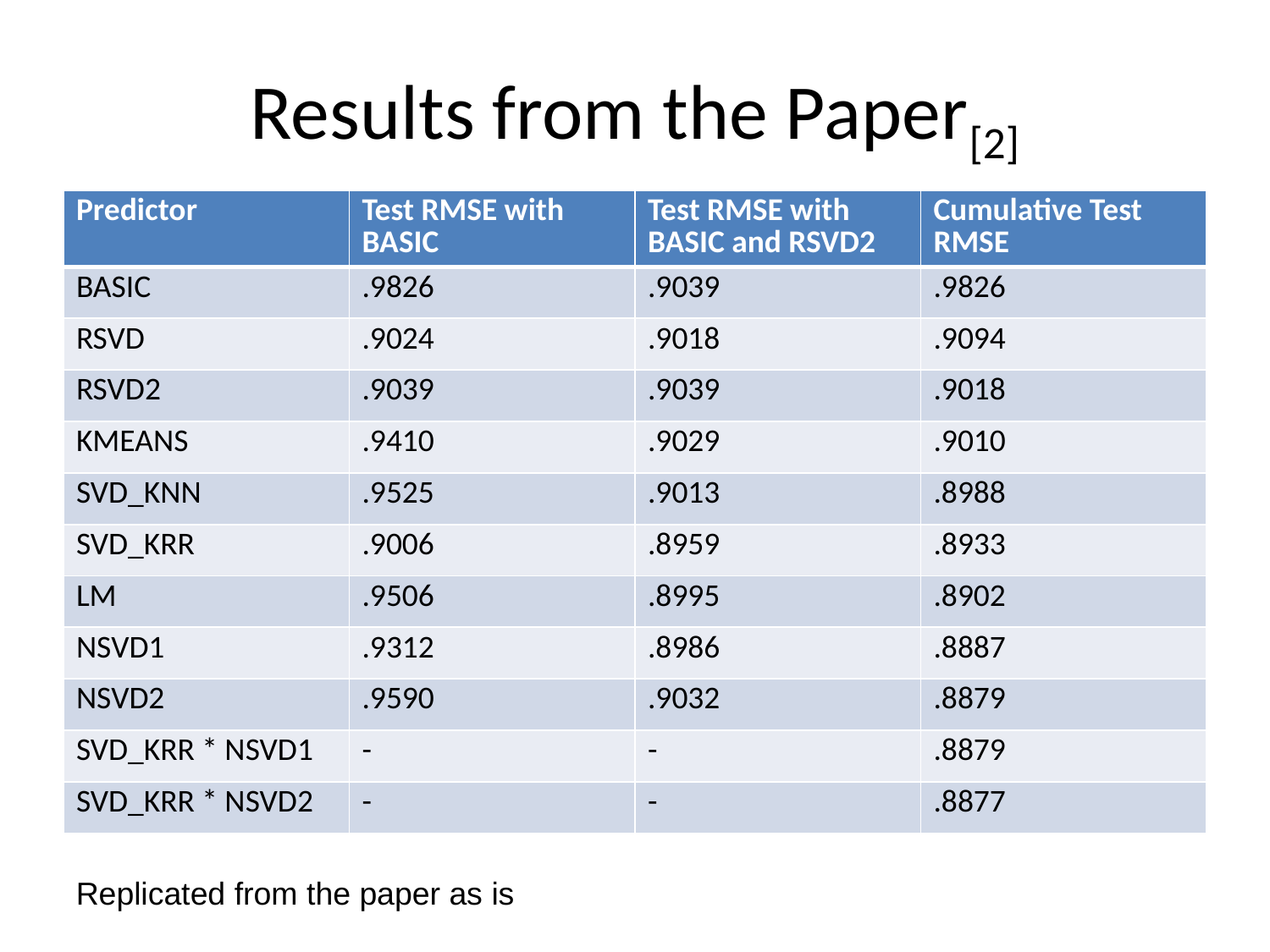

# Results from the Paper[2]
| Predictor | Test RMSE with BASIC | Test RMSE with BASIC and RSVD2 | Cumulative Test RMSE |
| --- | --- | --- | --- |
| BASIC | .9826 | .9039 | .9826 |
| RSVD | .9024 | .9018 | .9094 |
| RSVD2 | .9039 | .9039 | .9018 |
| KMEANS | .9410 | .9029 | .9010 |
| SVD\_KNN | .9525 | .9013 | .8988 |
| SVD\_KRR | .9006 | .8959 | .8933 |
| LM | .9506 | .8995 | .8902 |
| NSVD1 | .9312 | .8986 | .8887 |
| NSVD2 | .9590 | .9032 | .8879 |
| SVD\_KRR \* NSVD1 | - | - | .8879 |
| SVD\_KRR \* NSVD2 | - | - | .8877 |
Replicated from the paper as is